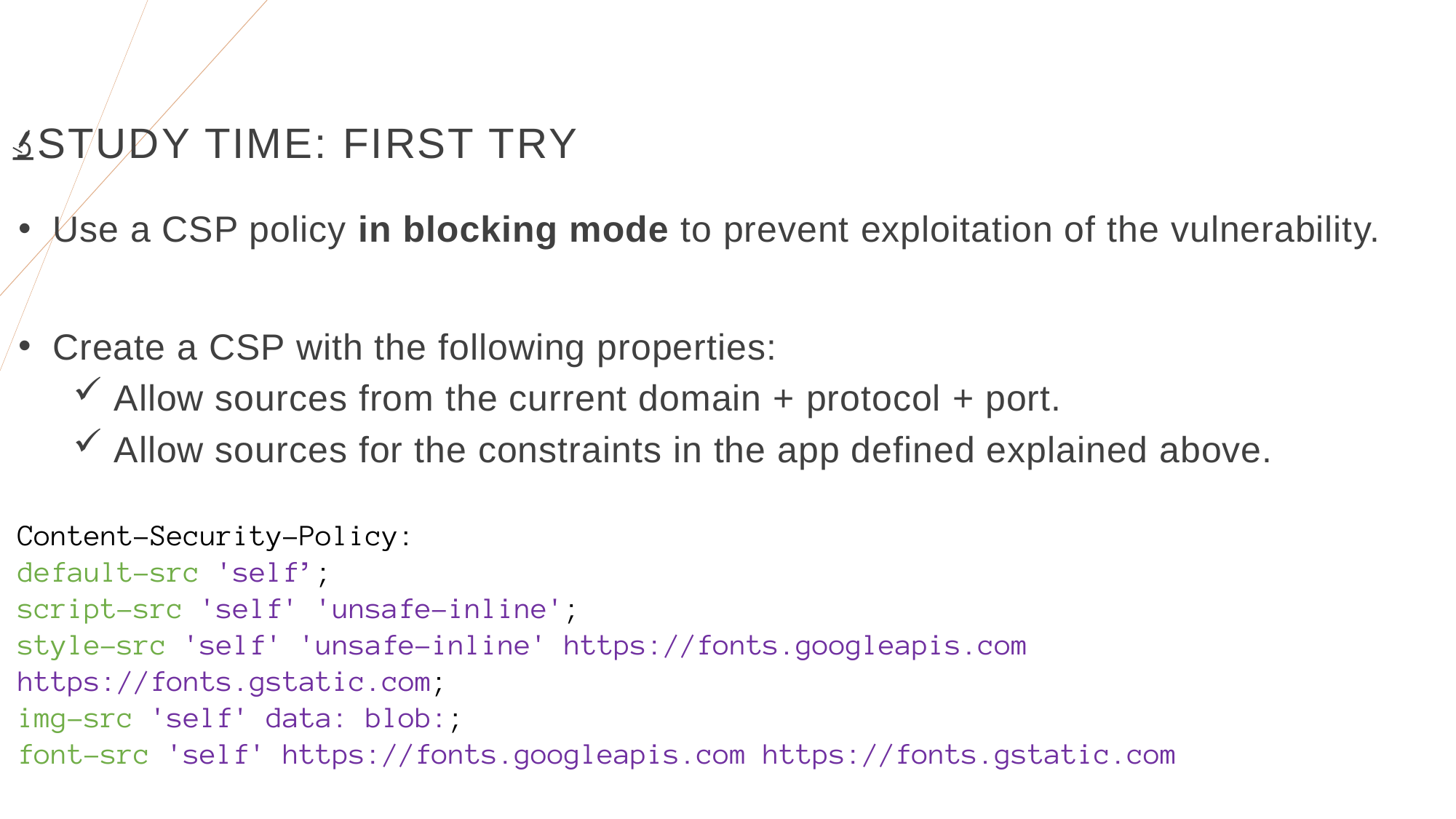

# 🔬Study time: First try
Use a CSP policy in blocking mode to prevent exploitation of the vulnerability.

Create a CSP with the following properties:
Allow sources from the current domain + protocol + port.
Allow sources for the constraints in the app defined explained above.

Content-Security-Policy:
default-src 'self’;
script-src 'self' 'unsafe-inline';
style-src 'self' 'unsafe-inline' https://fonts.googleapis.com https://fonts.gstatic.com;
img-src 'self' data: blob:;
font-src 'self' https://fonts.googleapis.com https://fonts.gstatic.com